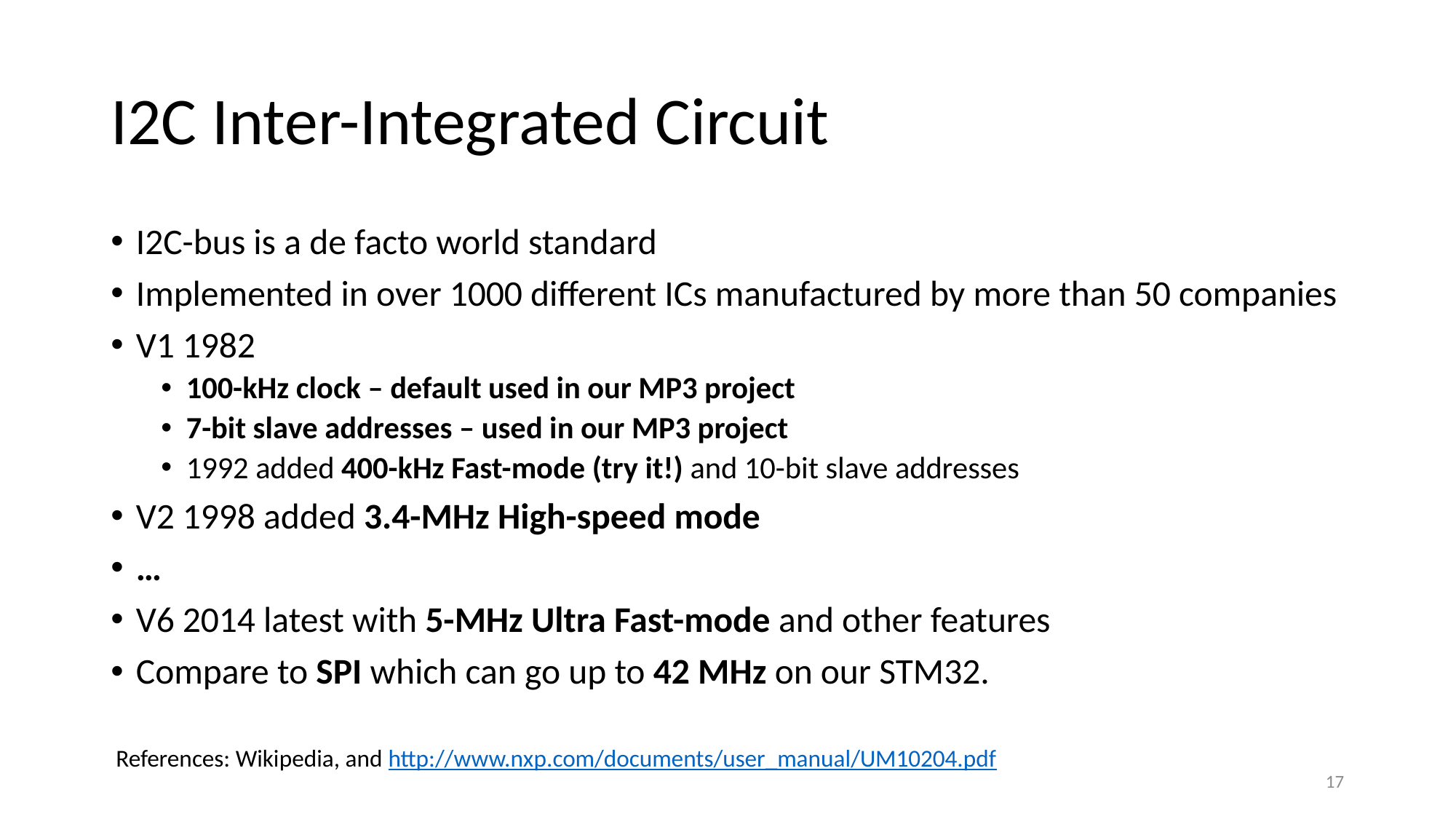

# I2C Inter-Integrated Circuit
I2C-bus is a de facto world standard
Implemented in over 1000 different ICs manufactured by more than 50 companies
V1 1982
100-kHz clock – default used in our MP3 project
7-bit slave addresses – used in our MP3 project
1992 added 400-kHz Fast-mode (try it!) and 10-bit slave addresses
V2 1998 added 3.4-MHz High-speed mode
…
V6 2014 latest with 5-MHz Ultra Fast-mode and other features
Compare to SPI which can go up to 42 MHz on our STM32.
References: Wikipedia, and http://www.nxp.com/documents/user_manual/UM10204.pdf
17